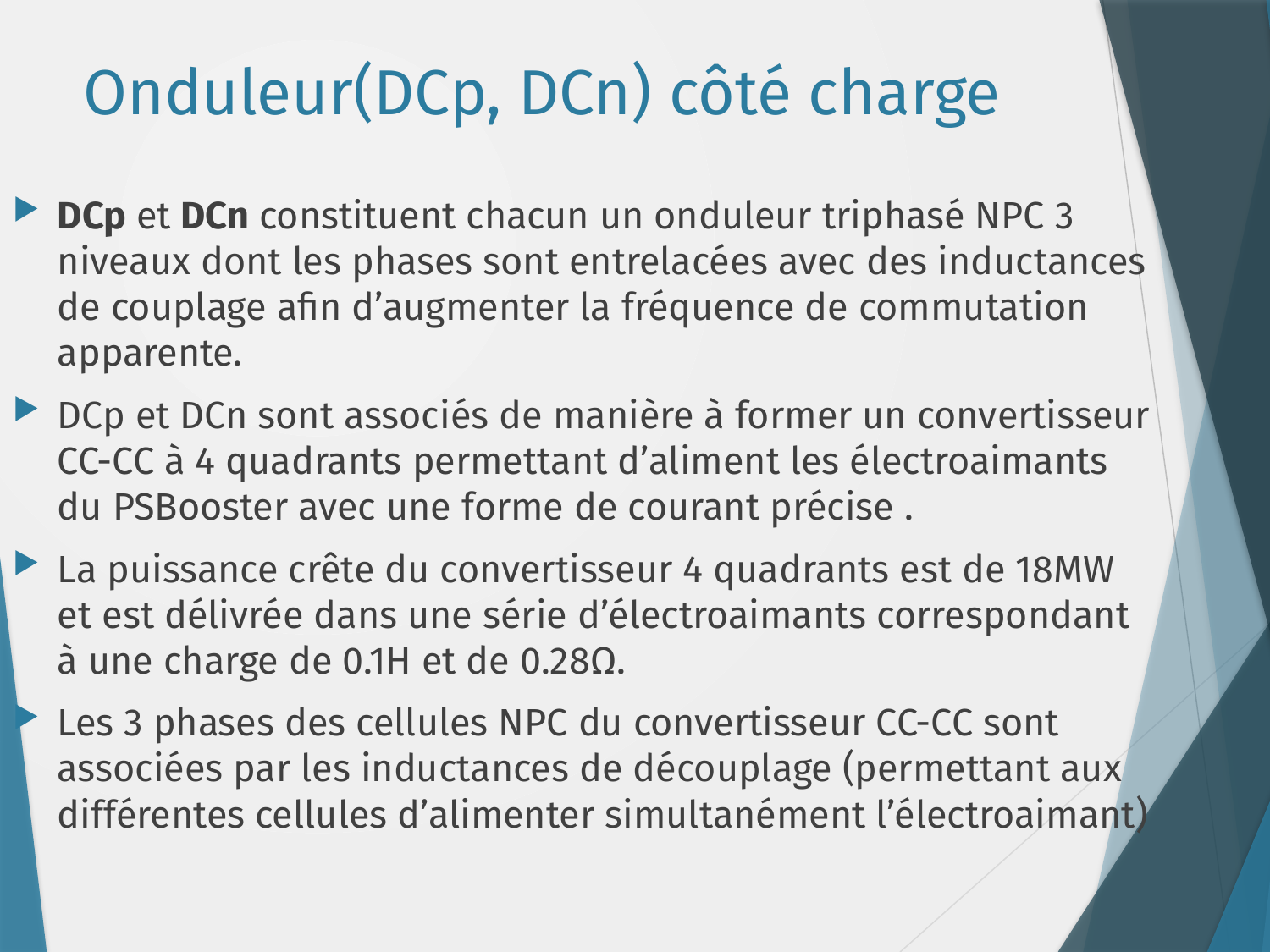

# Onduleur(DCp, DCn) côté charge

DCp et DCn constituent chacun un onduleur triphasé NPC 3 niveaux dont les phases sont entrelacées avec des inductances de couplage afin d’augmenter la fréquence de commutation apparente.
DCp et DCn sont associés de manière à former un convertisseur CC-CC à 4 quadrants permettant d’aliment les électroaimants du PSBooster avec une forme de courant précise .
La puissance crête du convertisseur 4 quadrants est de 18MW et est délivrée dans une série d’électroaimants correspondant à une charge de 0.1H et de 0.28Ω.
Les 3 phases des cellules NPC du convertisseur CC-CC sont associées par les inductances de découplage (permettant aux différentes cellules d’alimenter simultanément l’électroaimant)